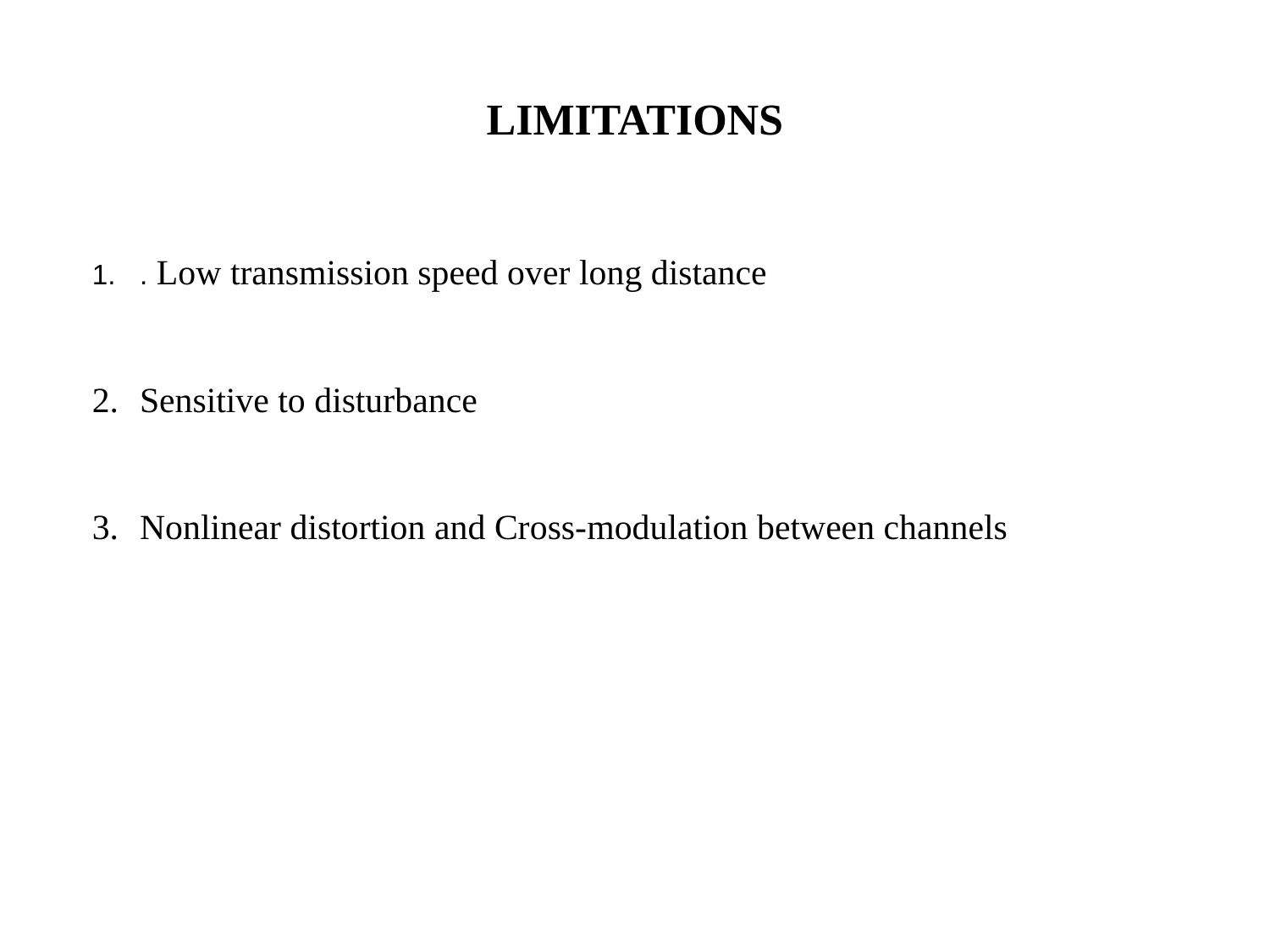

# LIMITATIONS
. Low transmission speed over long distance

Sensitive to disturbance

Nonlinear distortion and Cross-modulation between channels